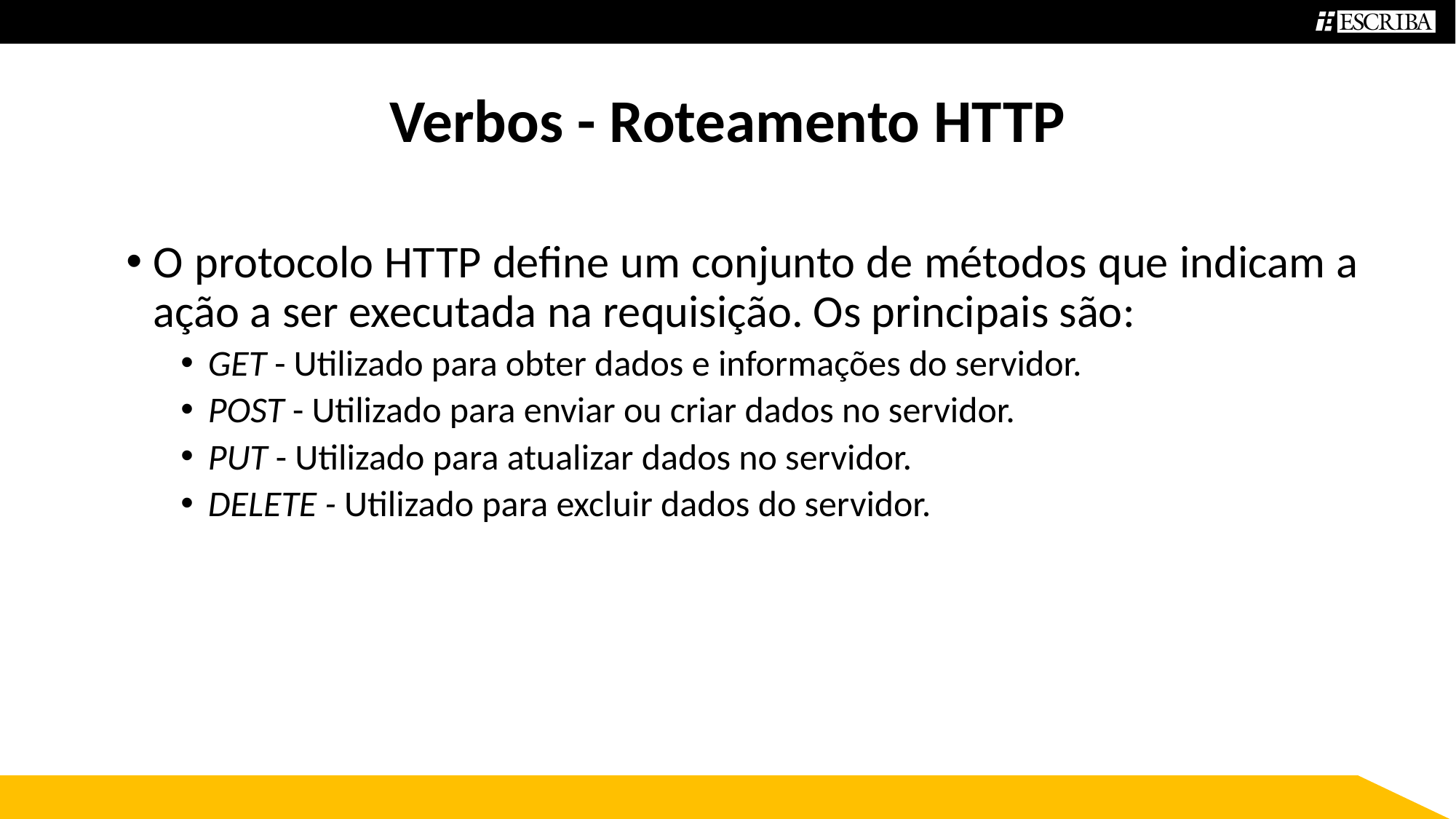

# Verbos - Roteamento HTTP

O protocolo HTTP define um conjunto de métodos que indicam a ação a ser executada na requisição. Os principais são:
GET - Utilizado para obter dados e informações do servidor.
POST - Utilizado para enviar ou criar dados no servidor.
PUT - Utilizado para atualizar dados no servidor.
DELETE - Utilizado para excluir dados do servidor.